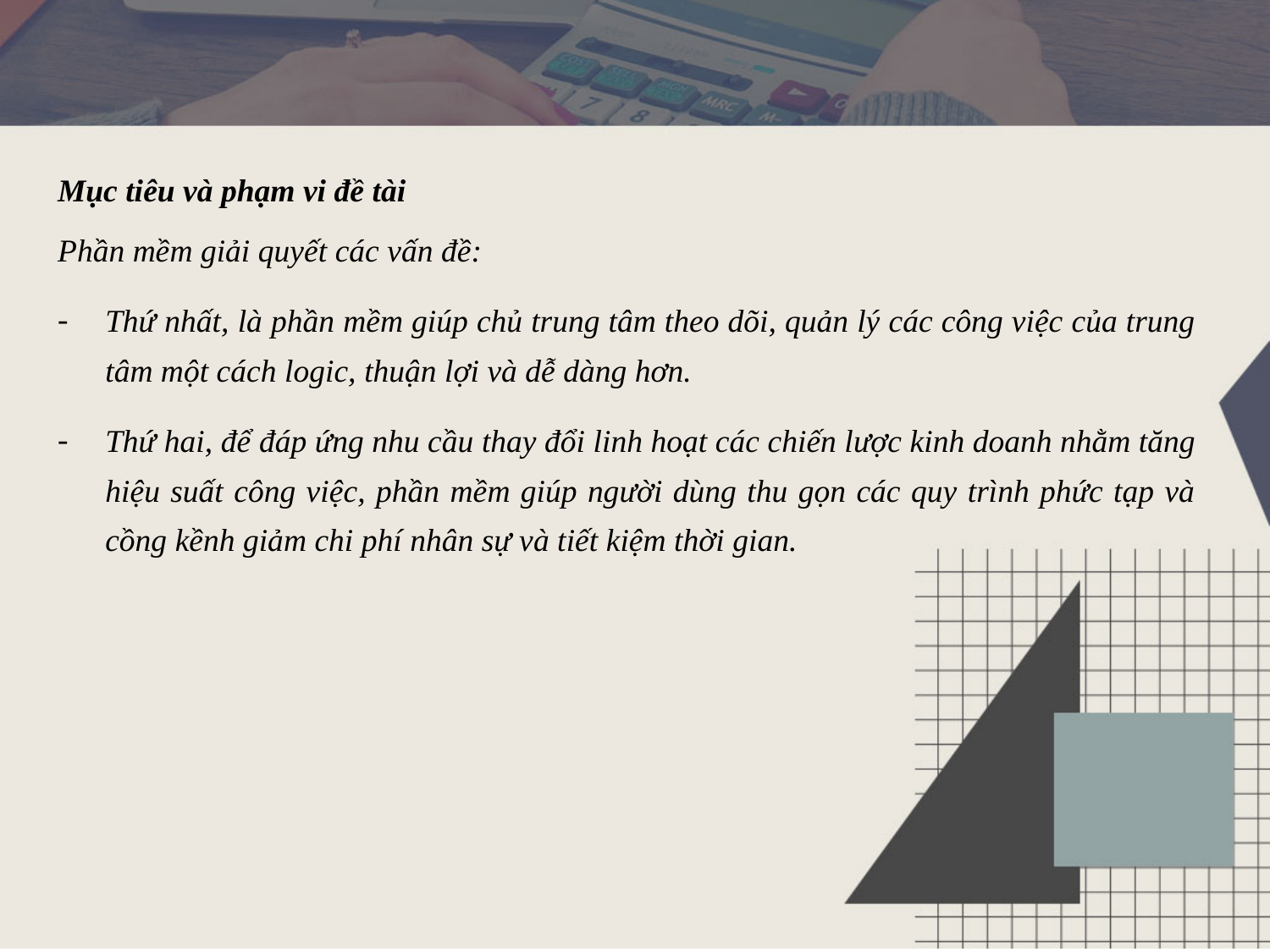

Mục tiêu và phạm vi đề tài
Phần mềm giải quyết các vấn đề:
Thứ nhất, là phần mềm giúp chủ trung tâm theo dõi, quản lý các công việc của trung tâm một cách logic, thuận lợi và dễ dàng hơn.
Thứ hai, để đáp ứng nhu cầu thay đổi linh hoạt các chiến lược kinh doanh nhằm tăng hiệu suất công việc, phần mềm giúp người dùng thu gọn các quy trình phức tạp và cồng kềnh giảm chi phí nhân sự và tiết kiệm thời gian.